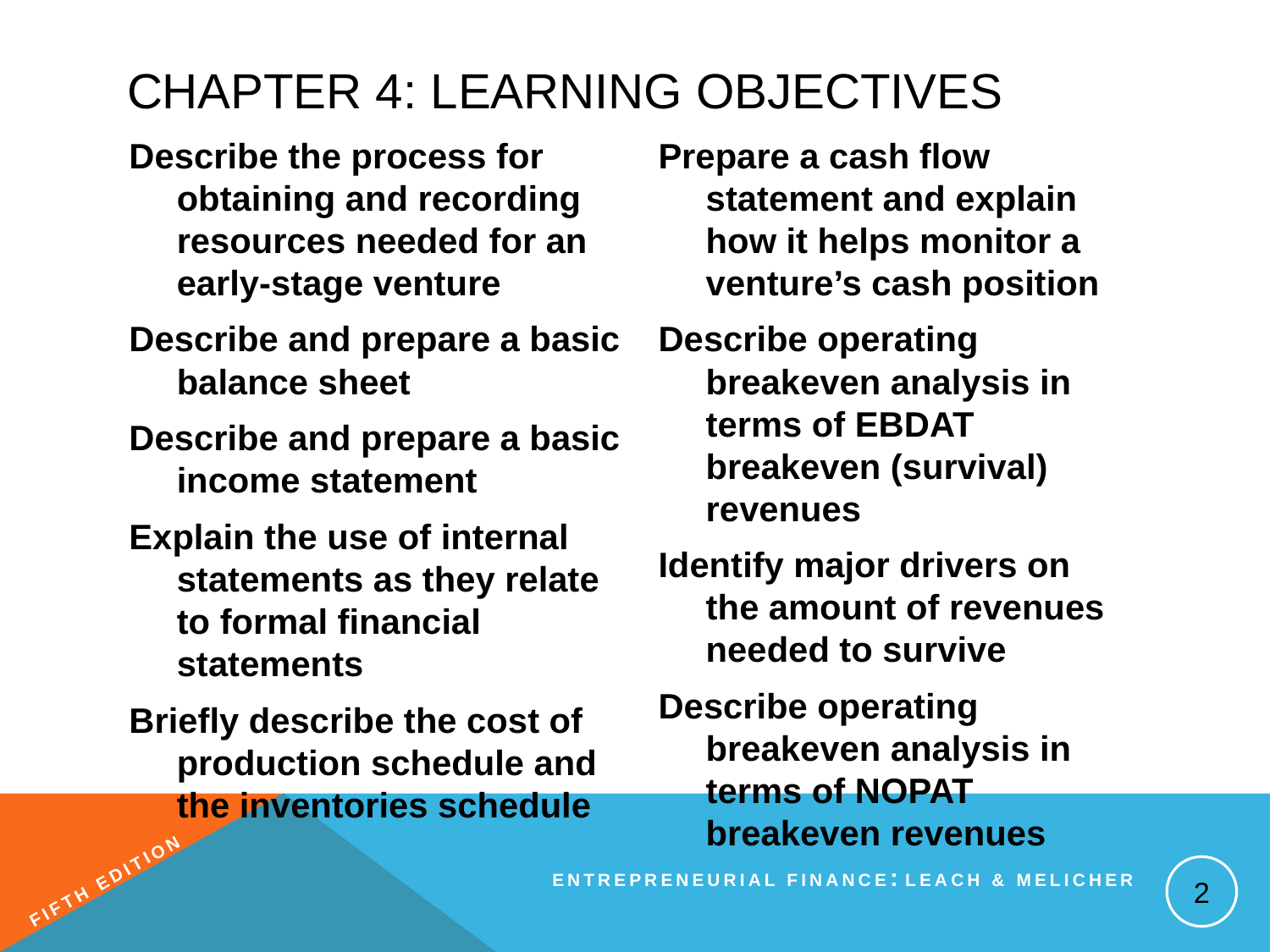

# Chapter 4: Learning Objectives
Describe the process for obtaining and recording resources needed for an early-stage venture
Describe and prepare a basic balance sheet
Describe and prepare a basic income statement
Explain the use of internal statements as they relate to formal financial statements
Briefly describe the cost of production schedule and the inventories schedule

Prepare a cash flow statement and explain how it helps monitor a venture’s cash position
Describe operating breakeven analysis in terms of EBDAT breakeven (survival) revenues
Identify major drivers on the amount of revenues needed to survive
Describe operating breakeven analysis in terms of NOPAT breakeven revenues

2